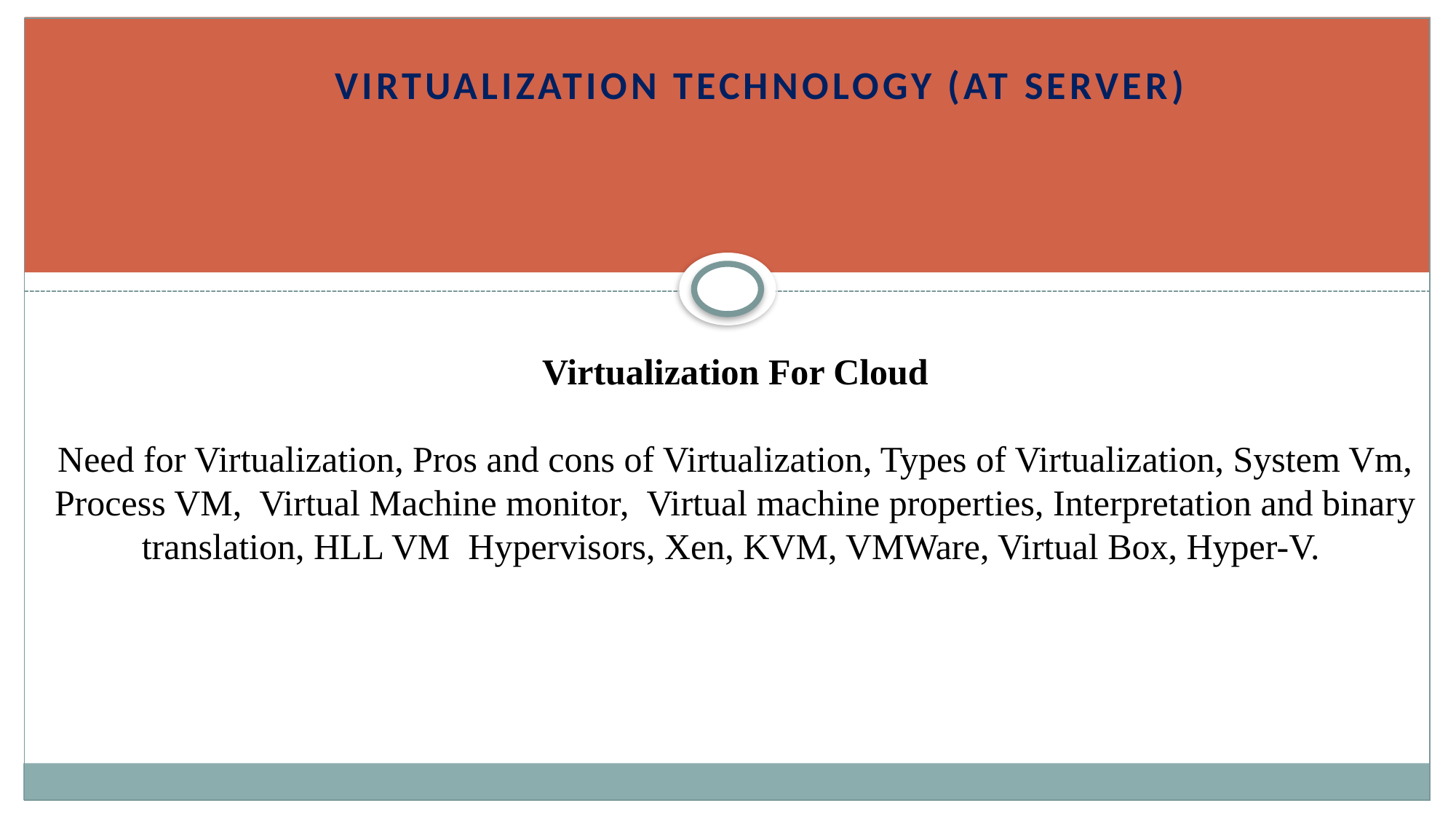

Virtualization Technology (At Server)
# Virtualization For Cloud Need for Virtualization, Pros and cons of Virtualization, Types of Virtualization, System Vm, Process VM,  Virtual Machine monitor,  Virtual machine properties, Interpretation and binary translation, HLL VM  Hypervisors, Xen, KVM, VMWare, Virtual Box, Hyper-V.